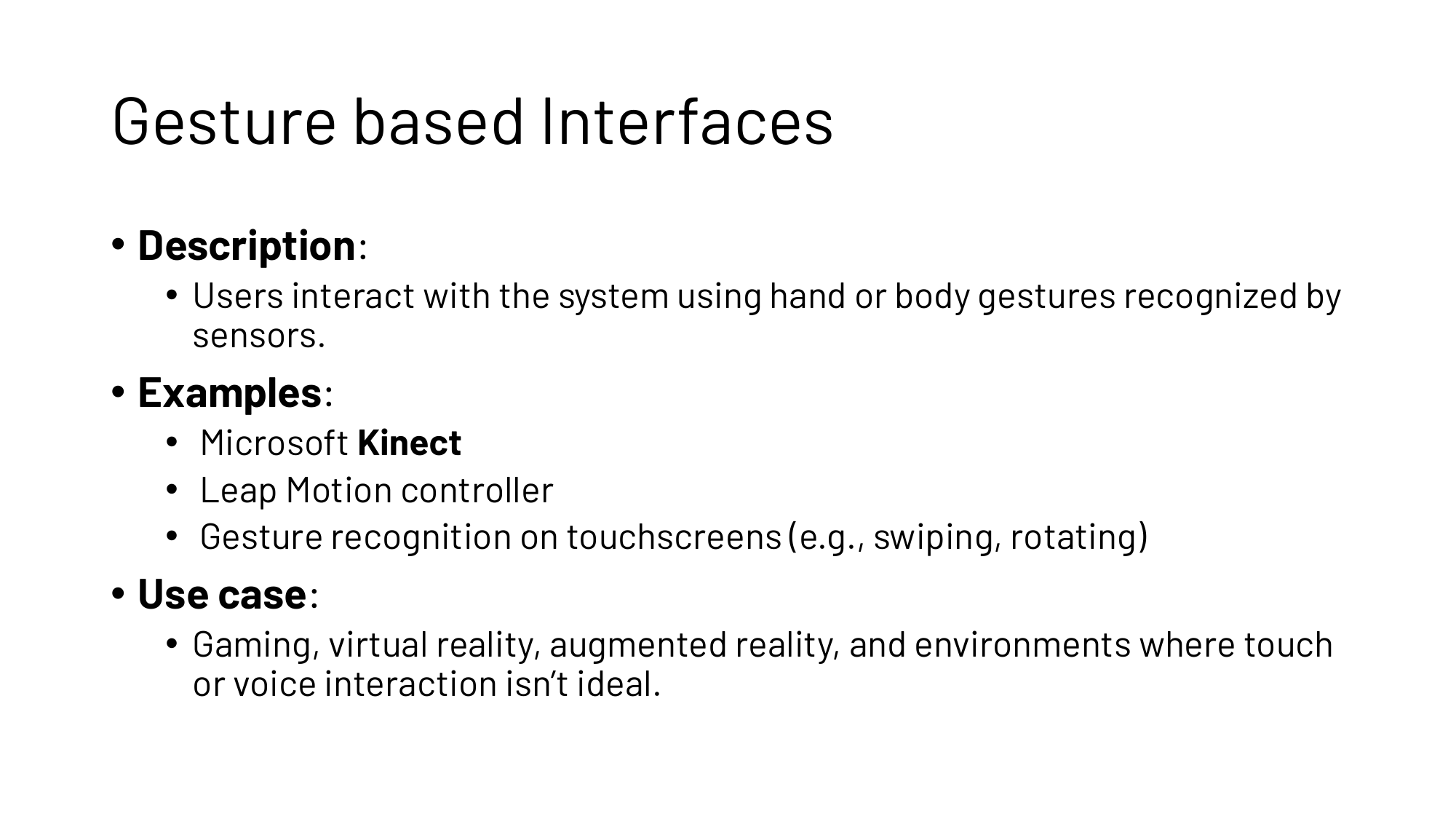

# Gesture based Interfaces
Description:
Users interact with the system using hand or body gestures recognized by sensors.
Examples:
Microsoft Kinect
Leap Motion controller
Gesture recognition on touchscreens (e.g., swiping, rotating)
Use case:
Gaming, virtual reality, augmented reality, and environments where touch or voice interaction isn’t ideal.